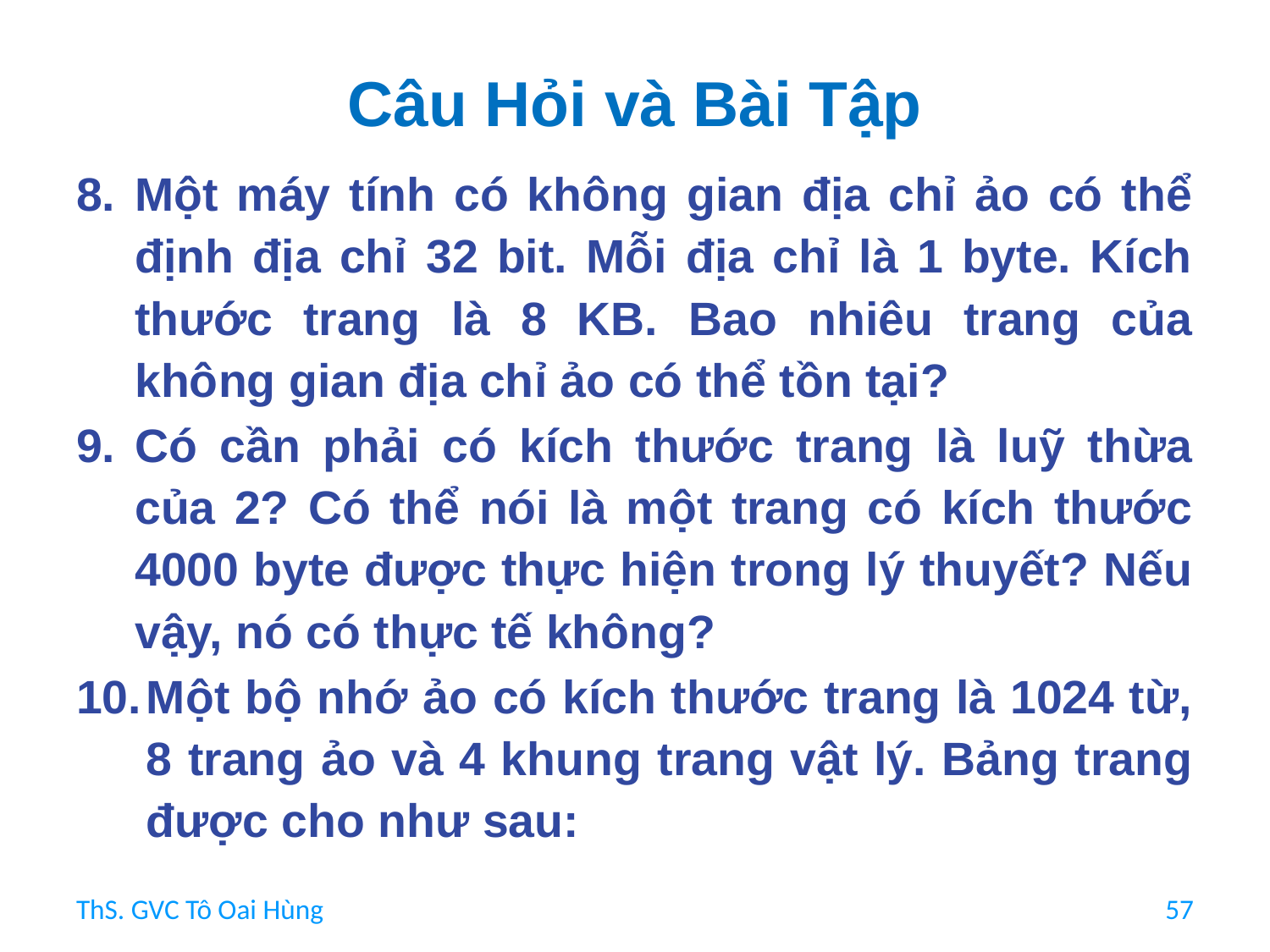

# Câu Hỏi và Bài Tập
Một máy tính có không gian địa chỉ ảo có thể định địa chỉ 32 bit. Mỗi địa chỉ là 1 byte. Kích thước trang là 8 KB. Bao nhiêu trang của không gian địa chỉ ảo có thể tồn tại?
Có cần phải có kích thước trang là luỹ thừa của 2? Có thể nói là một trang có kích thước 4000 byte được thực hiện trong lý thuyết? Nếu vậy, nó có thực tế không?
Một bộ nhớ ảo có kích thước trang là 1024 từ, 8 trang ảo và 4 khung trang vật lý. Bảng trang được cho như sau:

ThS. GVC Tô Oai Hùng
57